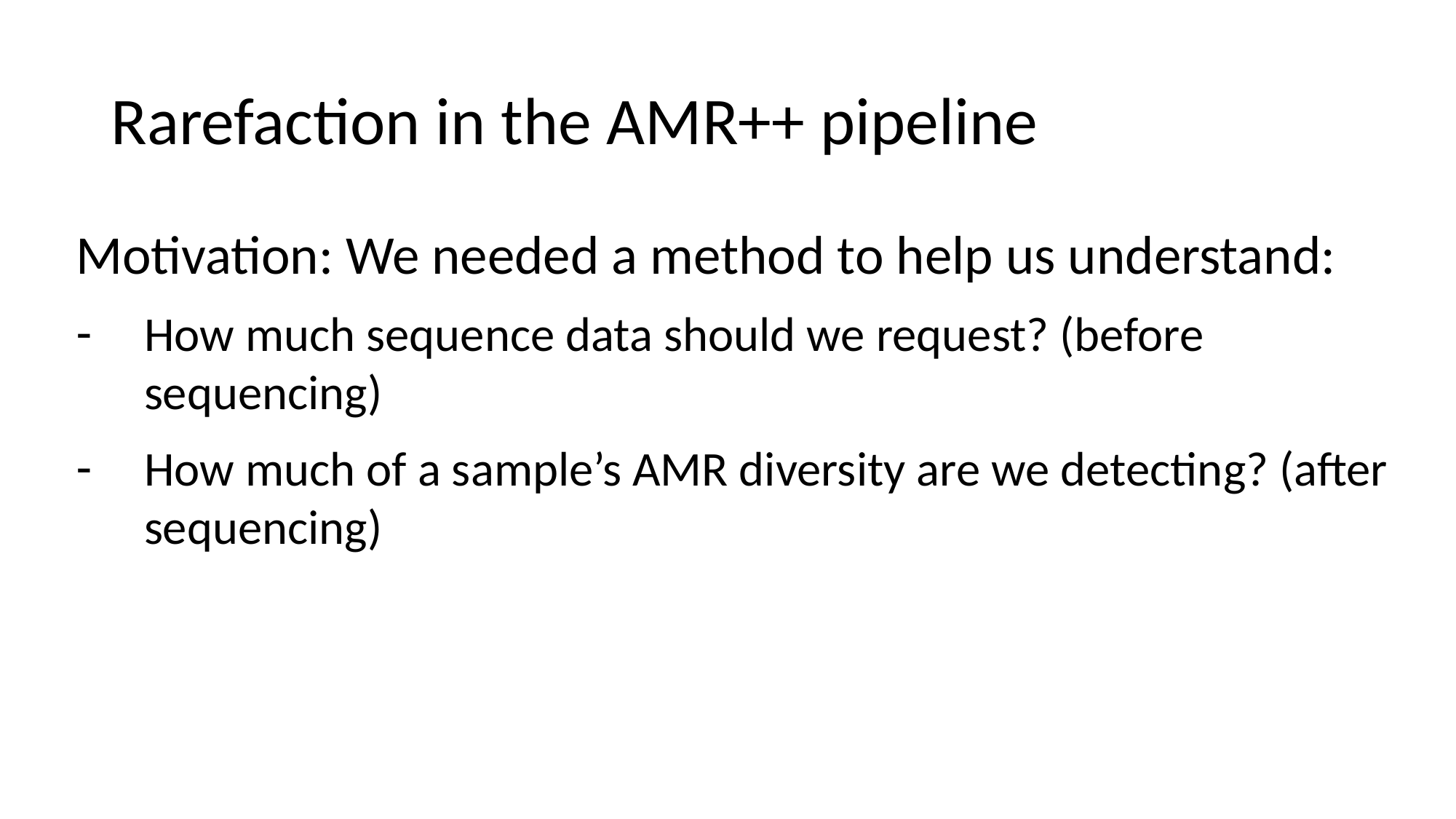

# Rarefaction in the AMR++ pipeline
Motivation: We needed a method to help us understand:
How much sequence data should we request? (before sequencing)
How much of a sample’s AMR diversity are we detecting? (after sequencing)